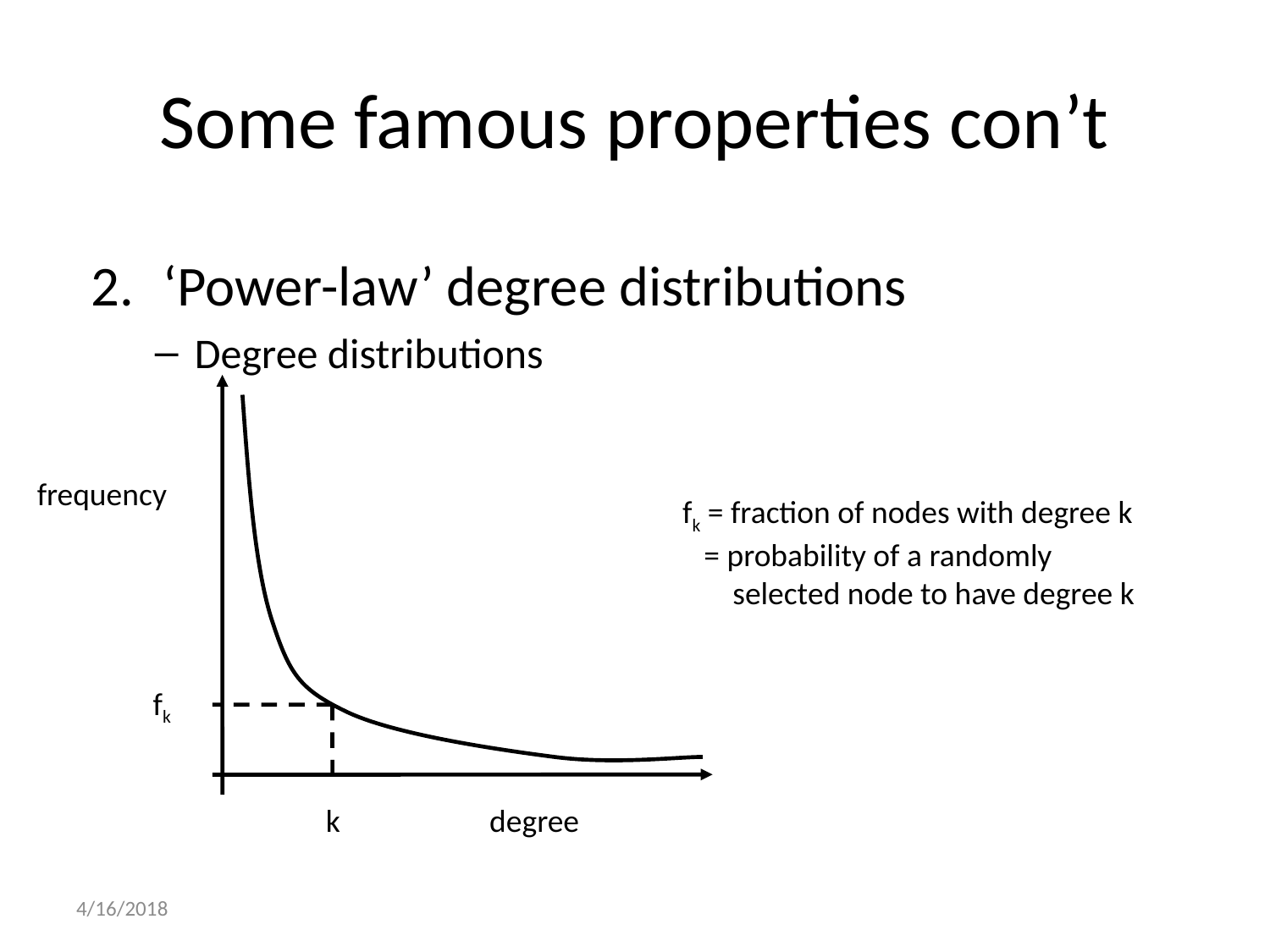

# Some famous properties con’t
‘Power-law’ degree distributions
Degree distributions

frequency
fk = fraction of nodes with degree k
   = probability of a randomly
       selected node to have degree k
fk

k
degree
4/16/2018